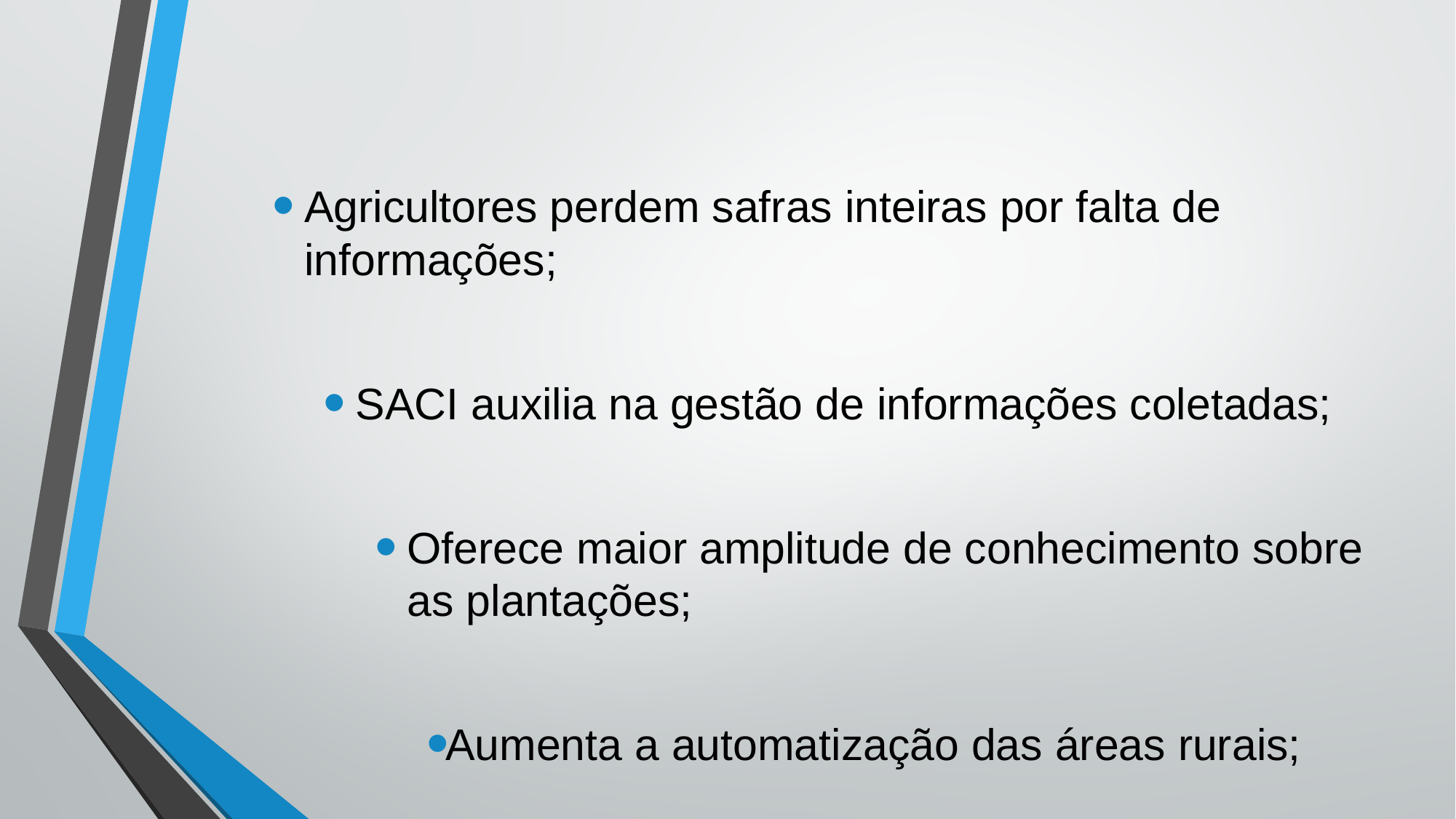

Agricultores perdem safras inteiras por falta de informações;

SACI auxilia na gestão de informações coletadas;

Oferece maior amplitude de conhecimento sobre as plantações;

Aumenta a automatização das áreas rurais;